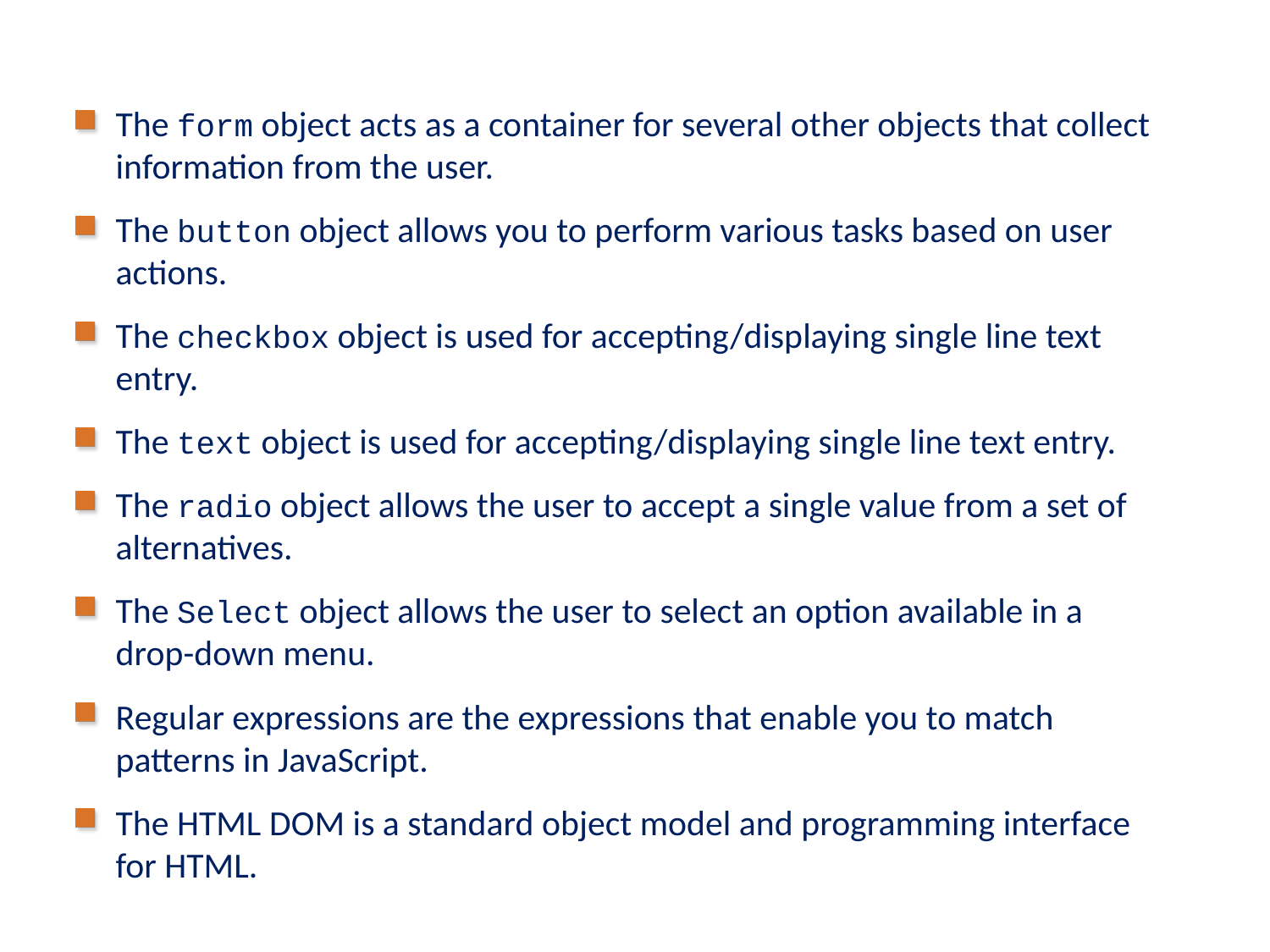

# Summary (Contd.)
The form object acts as a container for several other objects that collect information from the user.
The button object allows you to perform various tasks based on user actions.
The checkbox object is used for accepting/displaying single line text entry.
The text object is used for accepting/displaying single line text entry.
The radio object allows the user to accept a single value from a set of alternatives.
The Select object allows the user to select an option available in a drop-down menu.
Regular expressions are the expressions that enable you to match patterns in JavaScript.
The HTML DOM is a standard object model and programming interface for HTML.